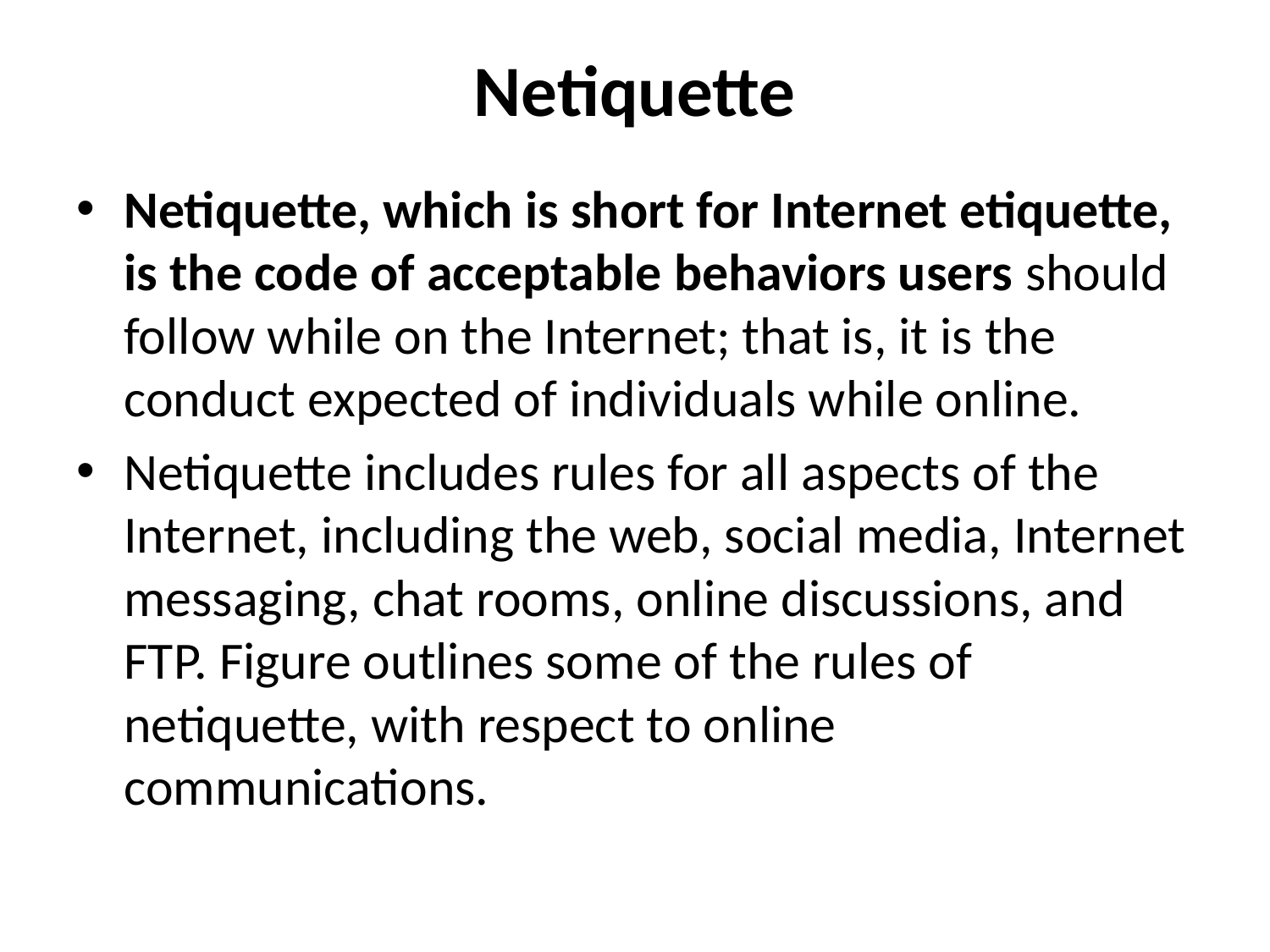

# Netiquette
Netiquette, which is short for Internet etiquette, is the code of acceptable behaviors users should follow while on the Internet; that is, it is the conduct expected of individuals while online.
Netiquette includes rules for all aspects of the Internet, including the web, social media, Internet messaging, chat rooms, online discussions, and FTP. Figure outlines some of the rules of netiquette, with respect to online communications.